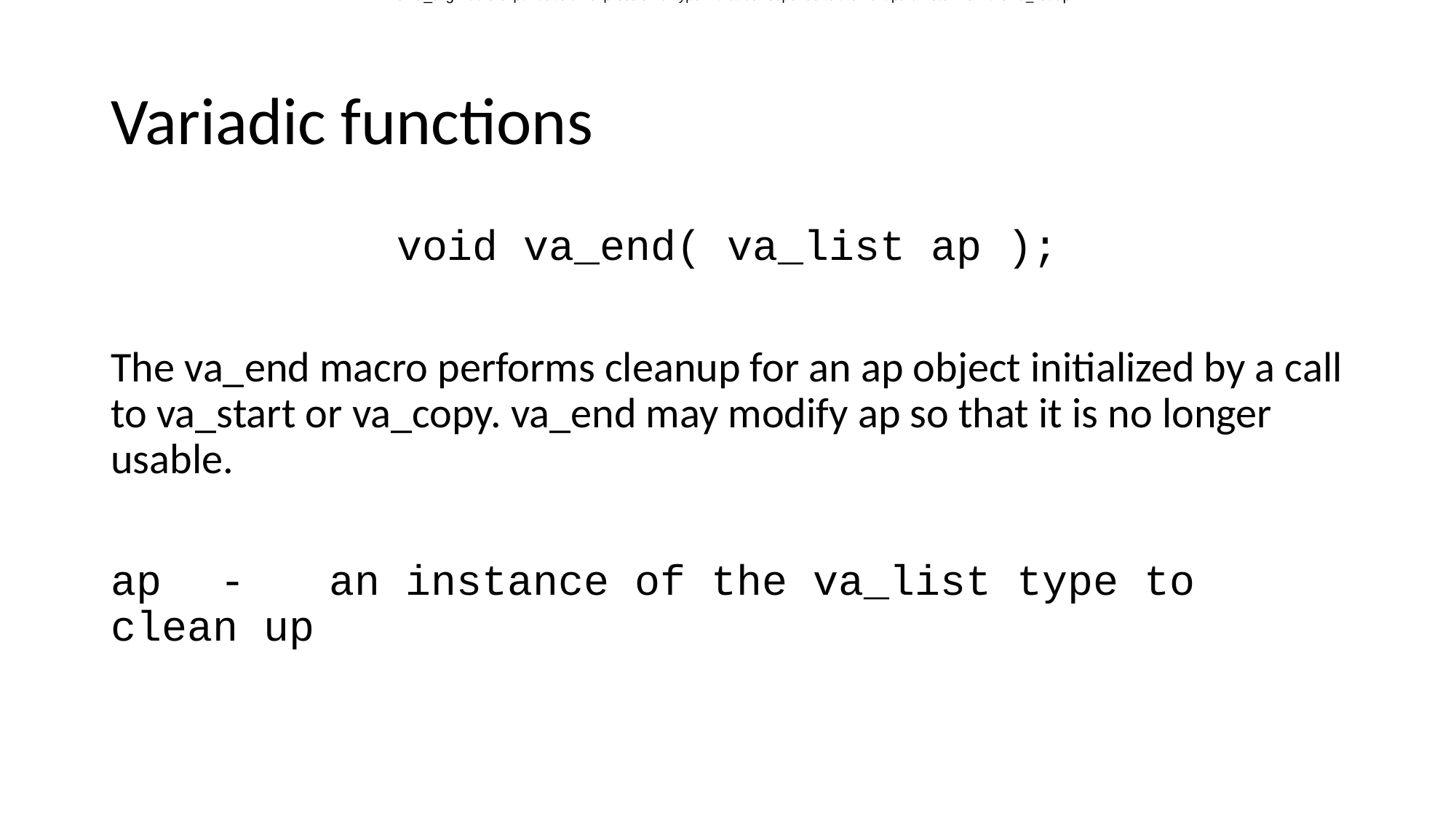

The va_arg macro expands to an expression of type T that corresponds to the next parameter from the va_list ap.

# Variadic functions
void va_end( va_list ap );

The va_end macro performs cleanup for an ap object initialized by a call to va_start or va_copy. va_end may modify ap so that it is no longer usable.

ap	-	an instance of the va_list type to clean up